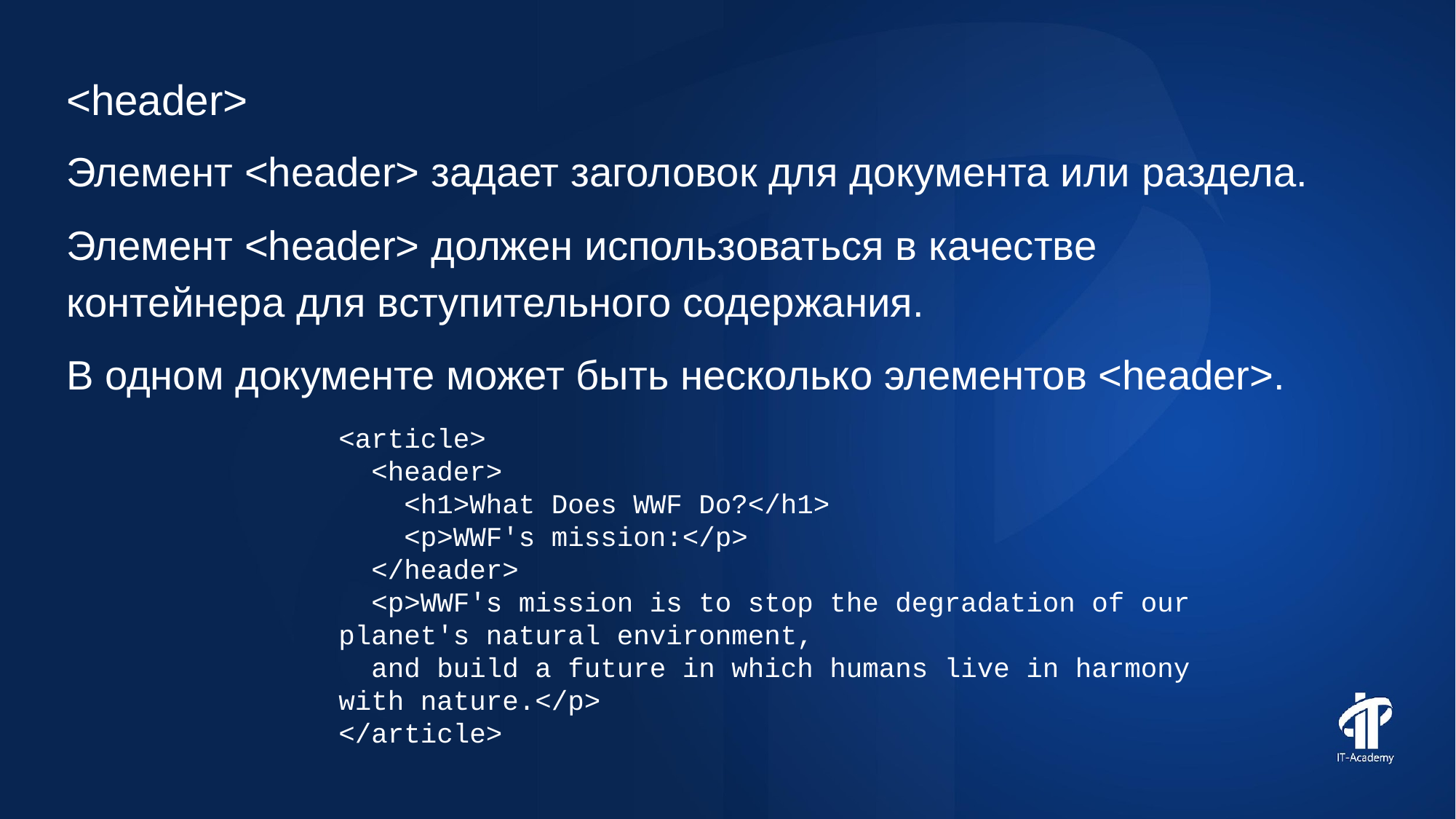

<header>
Элемент <header> задает заголовок для документа или раздела.
Элемент <header> должен использоваться в качестве контейнера для вступительного содержания.
В одном документе может быть несколько элементов <header>.
<article>
  <header>
    <h1>What Does WWF Do?</h1>
    <p>WWF's mission:</p>
  </header>
  <p>WWF's mission is to stop the degradation of our planet's natural environment,
  and build a future in which humans live in harmony with nature.</p>
</article>